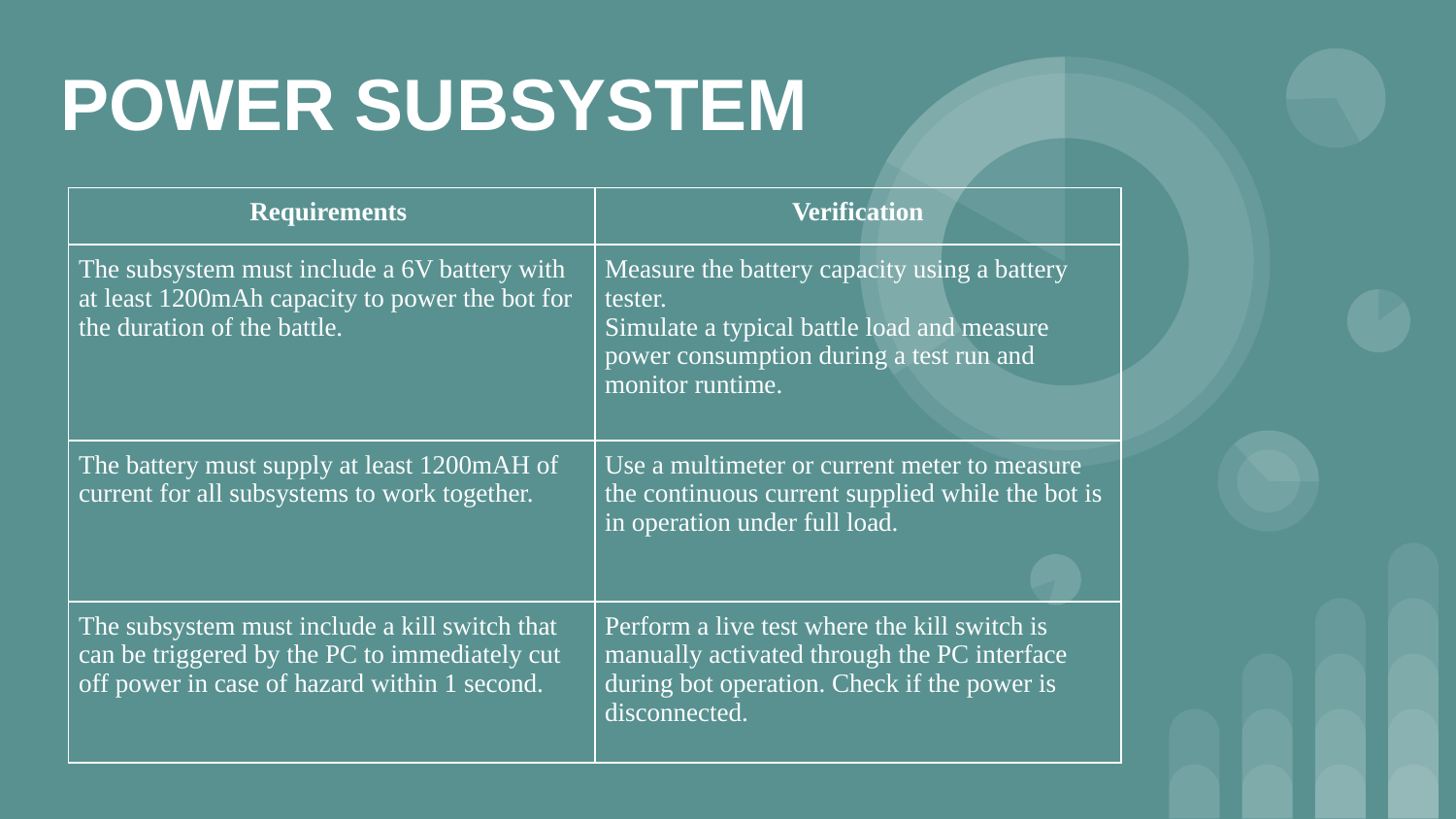

# POWER SUBSYSTEM
| Requirements | Verification |
| --- | --- |
| The subsystem must include a 6V battery with at least 1200mAh capacity to power the bot for the duration of the battle. | Measure the battery capacity using a battery tester. Simulate a typical battle load and measure power consumption during a test run and monitor runtime. |
| The battery must supply at least 1200mAH of current for all subsystems to work together. | Use a multimeter or current meter to measure the continuous current supplied while the bot is in operation under full load. |
| The subsystem must include a kill switch that can be triggered by the PC to immediately cut off power in case of hazard within 1 second. | Perform a live test where the kill switch is manually activated through the PC interface during bot operation. Check if the power is disconnected. |